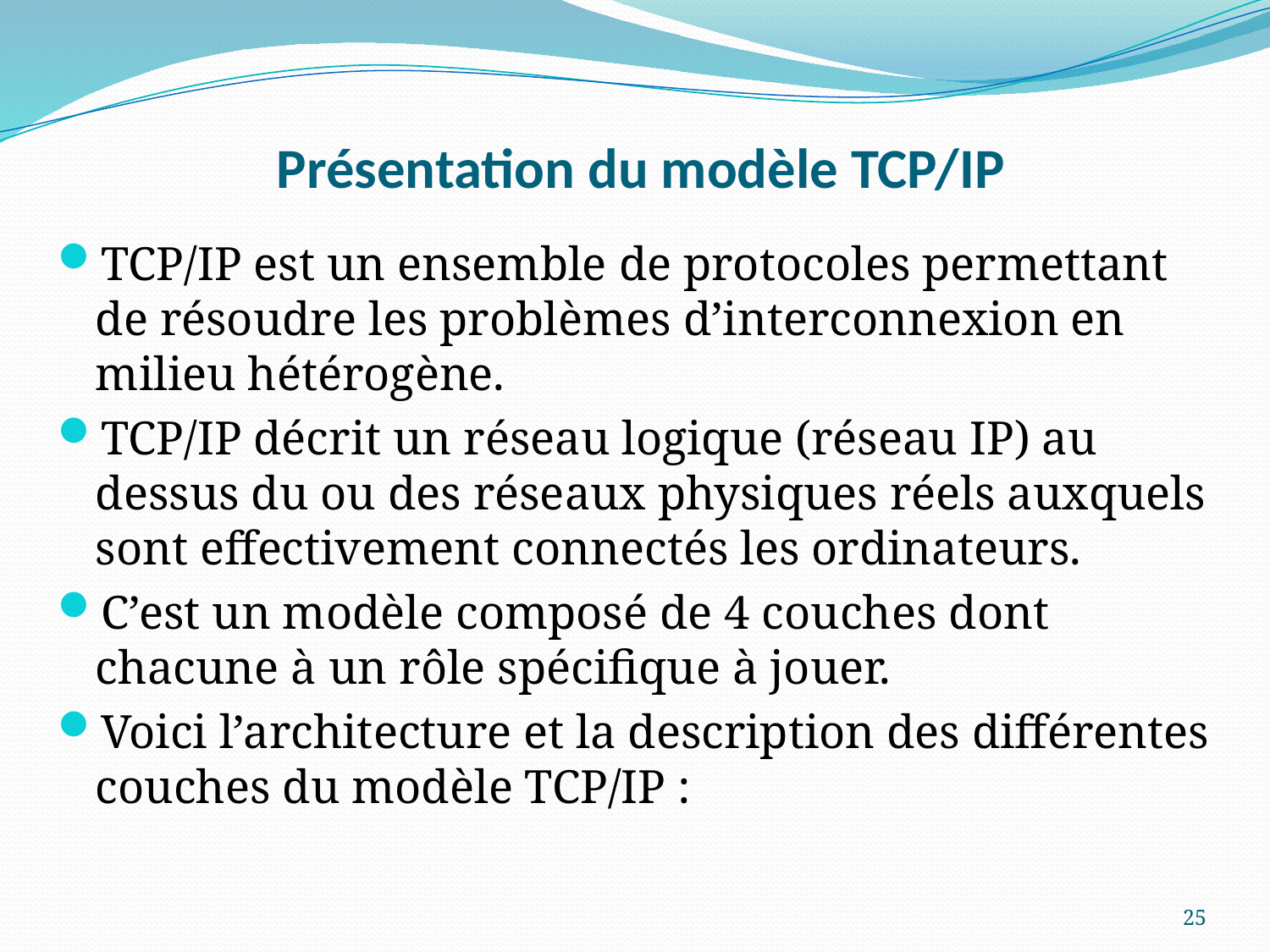

# Présentation du modèle TCP/IP
TCP/IP est un ensemble de protocoles permettant de résoudre les problèmes d’interconnexion en milieu hétérogène.
TCP/IP décrit un réseau logique (réseau IP) au dessus du ou des réseaux physiques réels auxquels sont effectivement connectés les ordinateurs.
C’est un modèle composé de 4 couches dont chacune à un rôle spécifique à jouer.
Voici l’architecture et la description des différentes couches du modèle TCP/IP :

25